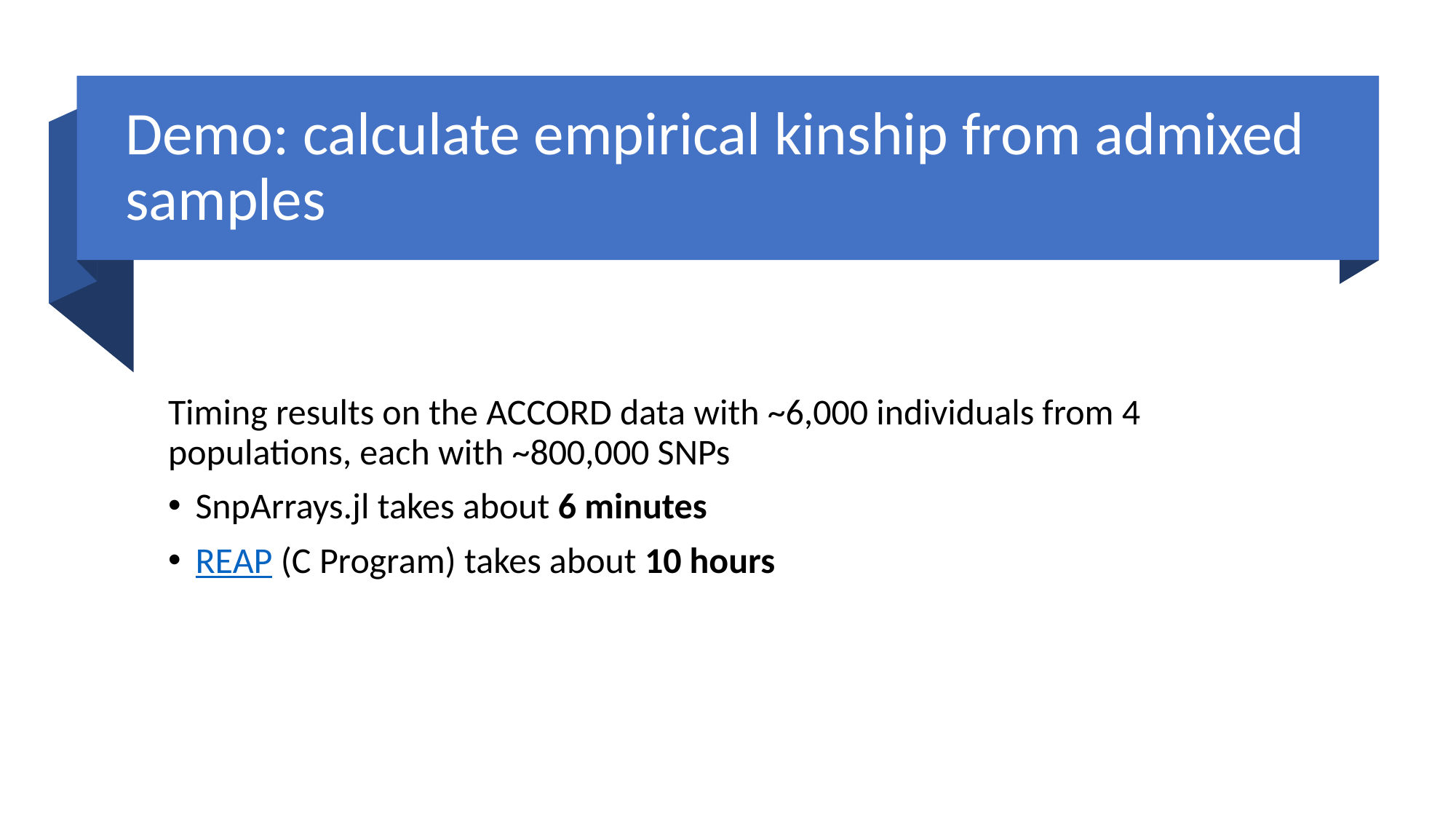

# Demo: calculate empirical kinship from admixed samples

Timing results on the ACCORD data with ~6,000 individuals from 4 populations, each with ~800,000 SNPs
SnpArrays.jl takes about 6 minutes
REAP (C Program) takes about 10 hours